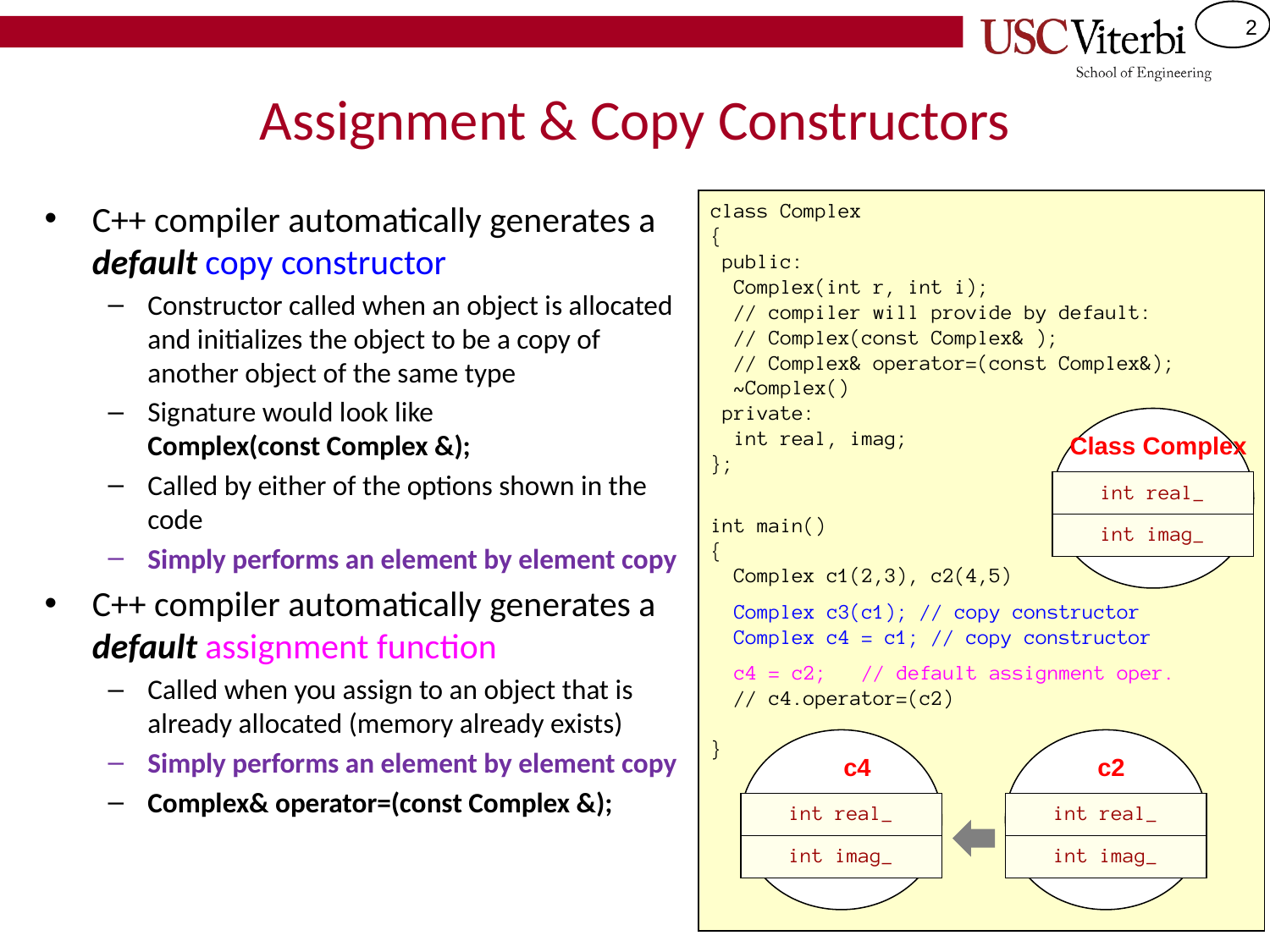

# Assignment & Copy Constructors
C++ compiler automatically generates a default copy constructor
Constructor called when an object is allocated  and initializes the object to be a copy of another object of the same type
Signature would look like
Complex(const Complex &);
Called by either of the options shown in the code
Simply performs an element by element copy
C++ compiler automatically generates a default assignment function
Called when you assign to an object that is already allocated (memory already exists)
Simply performs an element by element copy
Complex& operator=(const Complex &);

class Complex
{
 public:
  Complex(int r, int i);
  // compiler will provide by default:
  // Complex(const Complex& );
  // Complex& operator=(const Complex&);
  ~Complex()
 private:
  int real, imag;
};
int main()
{
  Complex c1(2,3), c2(4,5)
  Complex c3(c1); // copy constructor
  Complex c4 = c1; // copy constructor
  c4 = c2;   // default assignment oper.
  // c4.operator=(c2)
}

Class Complex
int real_
int imag_

c4
c2
int real_
int real_

int imag_
int imag_